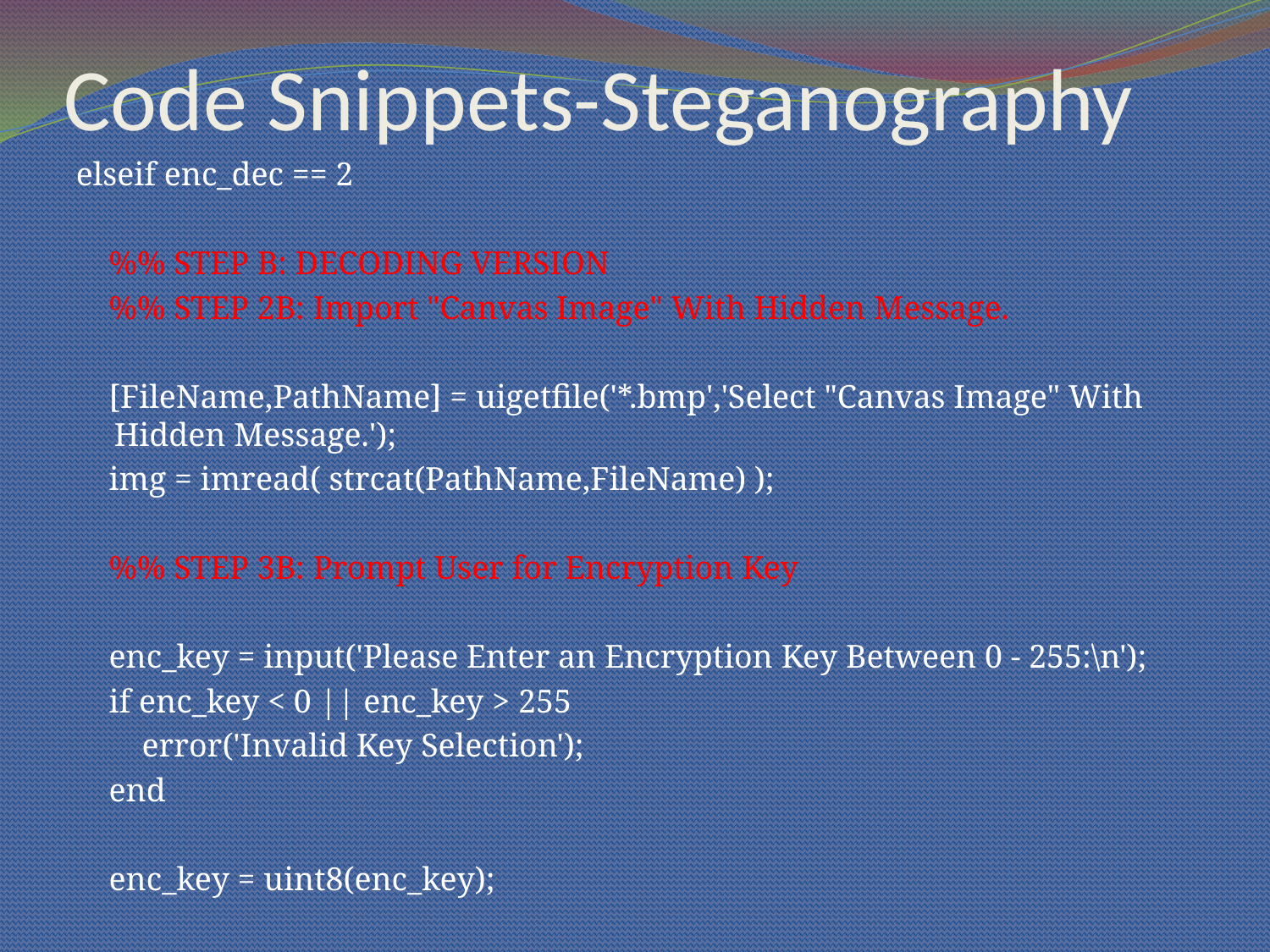

# Code Snippets-Steganography
elseif enc_dec == 2

    %% STEP B: DECODING VERSION
    %% STEP 2B: Import "Canvas Image" With Hidden Message.

    [FileName,PathName] = uigetfile('*.bmp','Select "Canvas Image" With Hidden Message.');
    img = imread( strcat(PathName,FileName) );

    %% STEP 3B: Prompt User for Encryption Key

    enc_key = input('Please Enter an Encryption Key Between 0 - 255:\n');
    if enc_key < 0 || enc_key > 255
        error('Invalid Key Selection');
    end

    enc_key = uint8(enc_key);